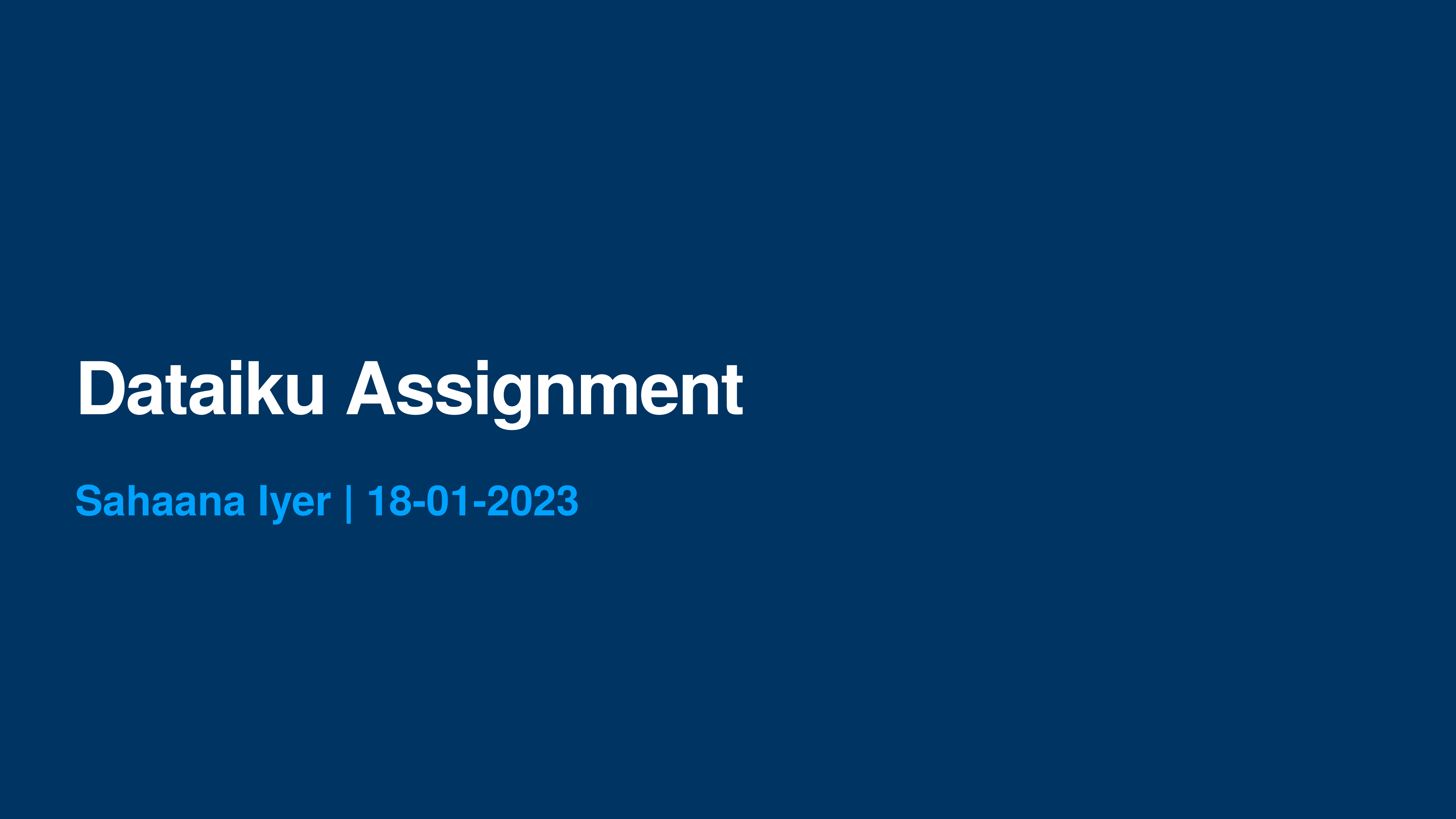

# Dataiku Assignment
Sahaana Iyer | 18-01-2023